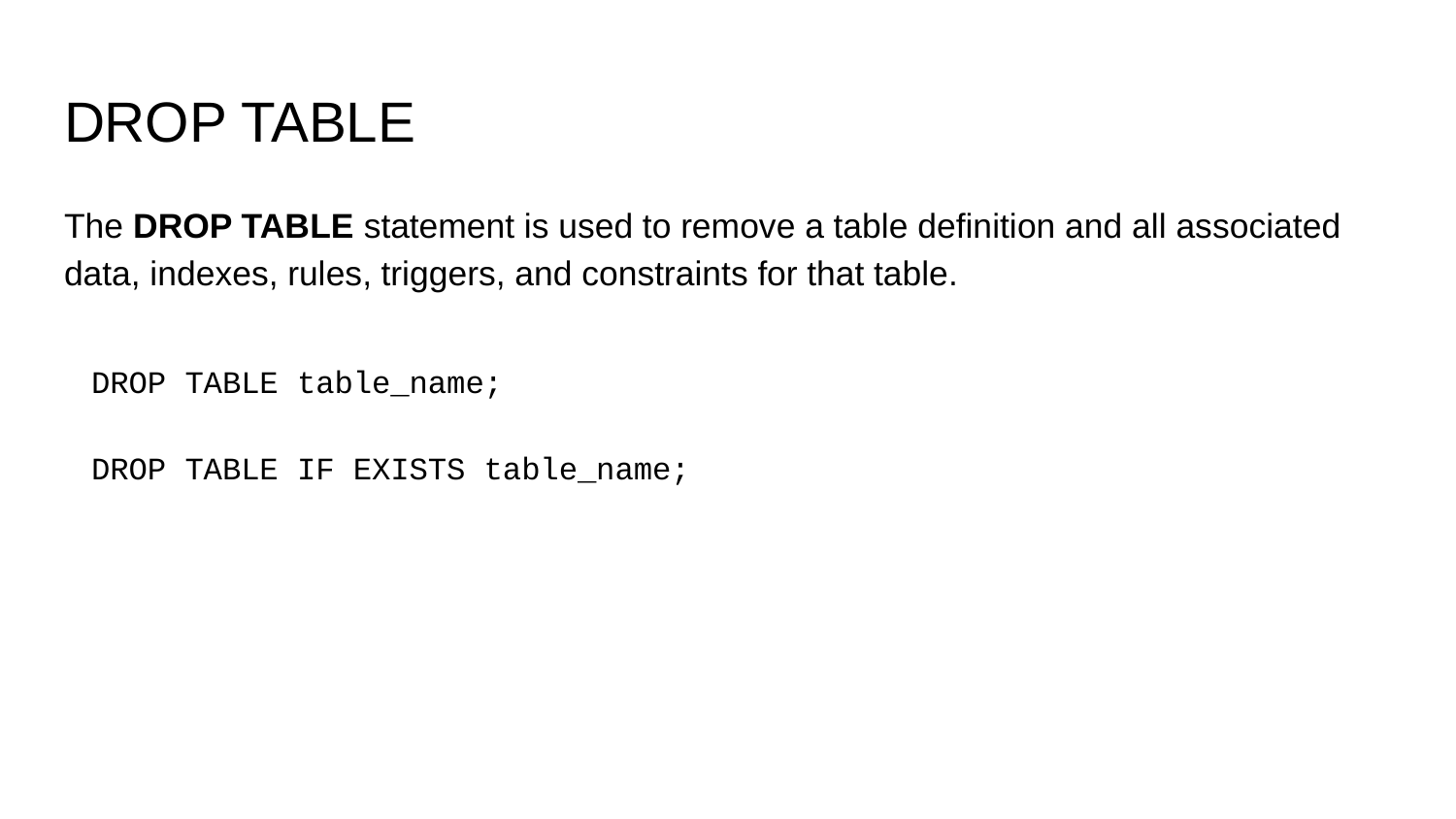

# DROP TABLE
The DROP TABLE statement is used to remove a table definition and all associated data, indexes, rules, triggers, and constraints for that table.
DROP TABLE table_name;

DROP TABLE IF EXISTS table_name;